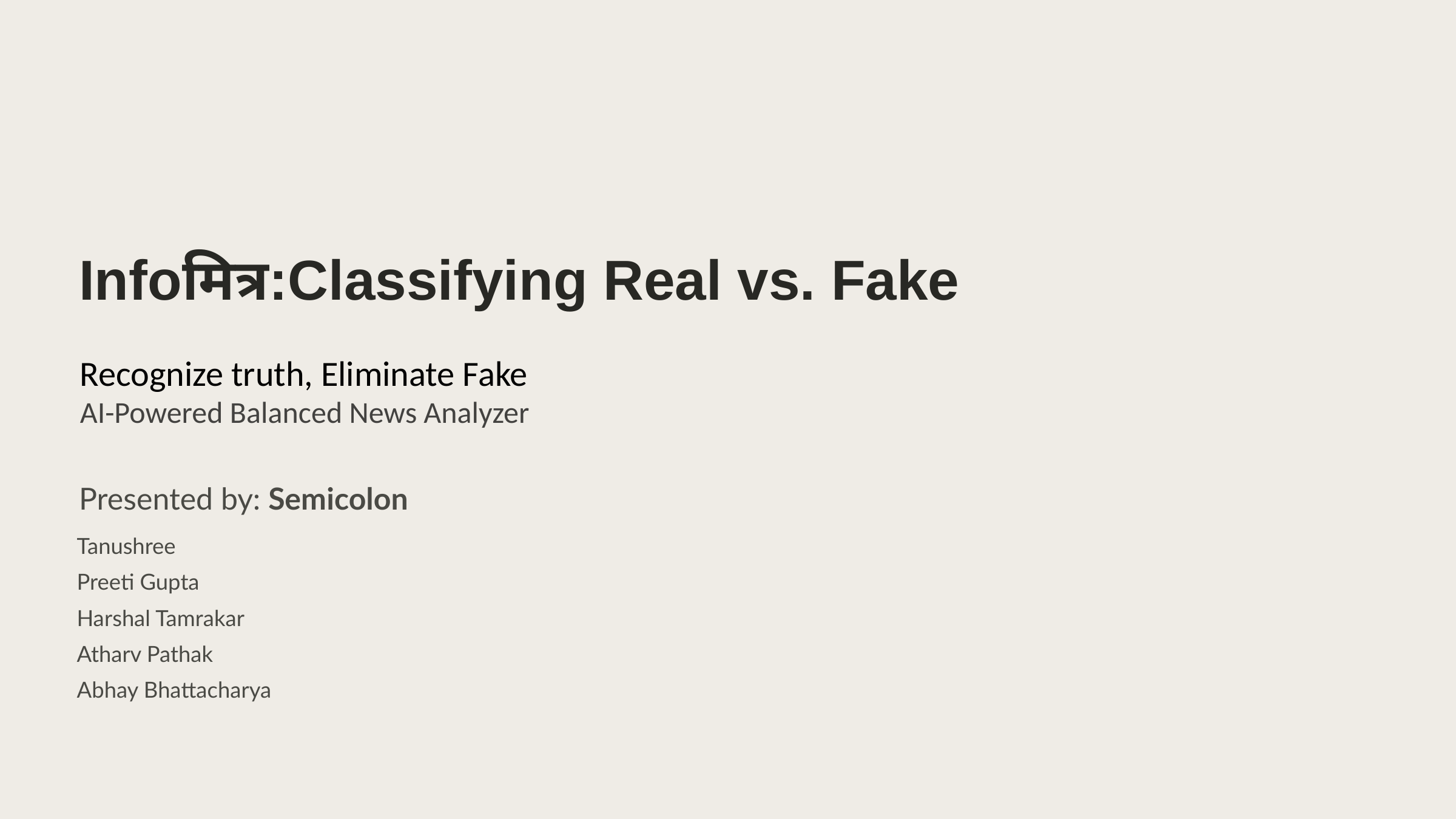

Infoमित्र:Classifying Real vs. Fake
Recognize truth, Eliminate Fake
AI-Powered Balanced News Analyzer

Presented by: Semicolon
Tanushree
Preeti Gupta
Harshal Tamrakar
Atharv Pathak
Abhay Bhattacharya